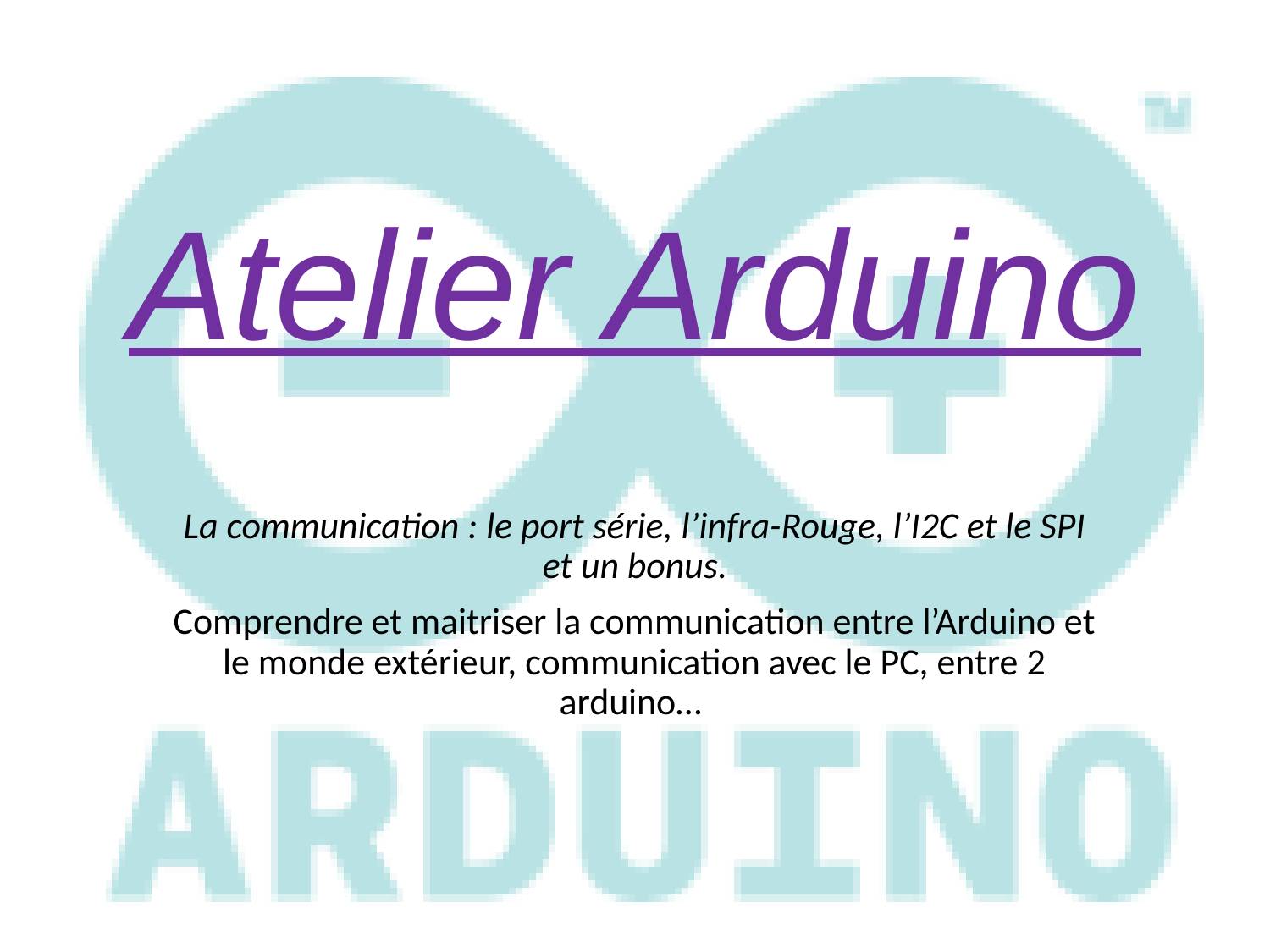

# Atelier Arduino
La communication : le port série, l’infra-Rouge, l’I2C et le SPI et un bonus.
Comprendre et maitriser la communication entre l’Arduino et le monde extérieur, communication avec le PC, entre 2 arduino…